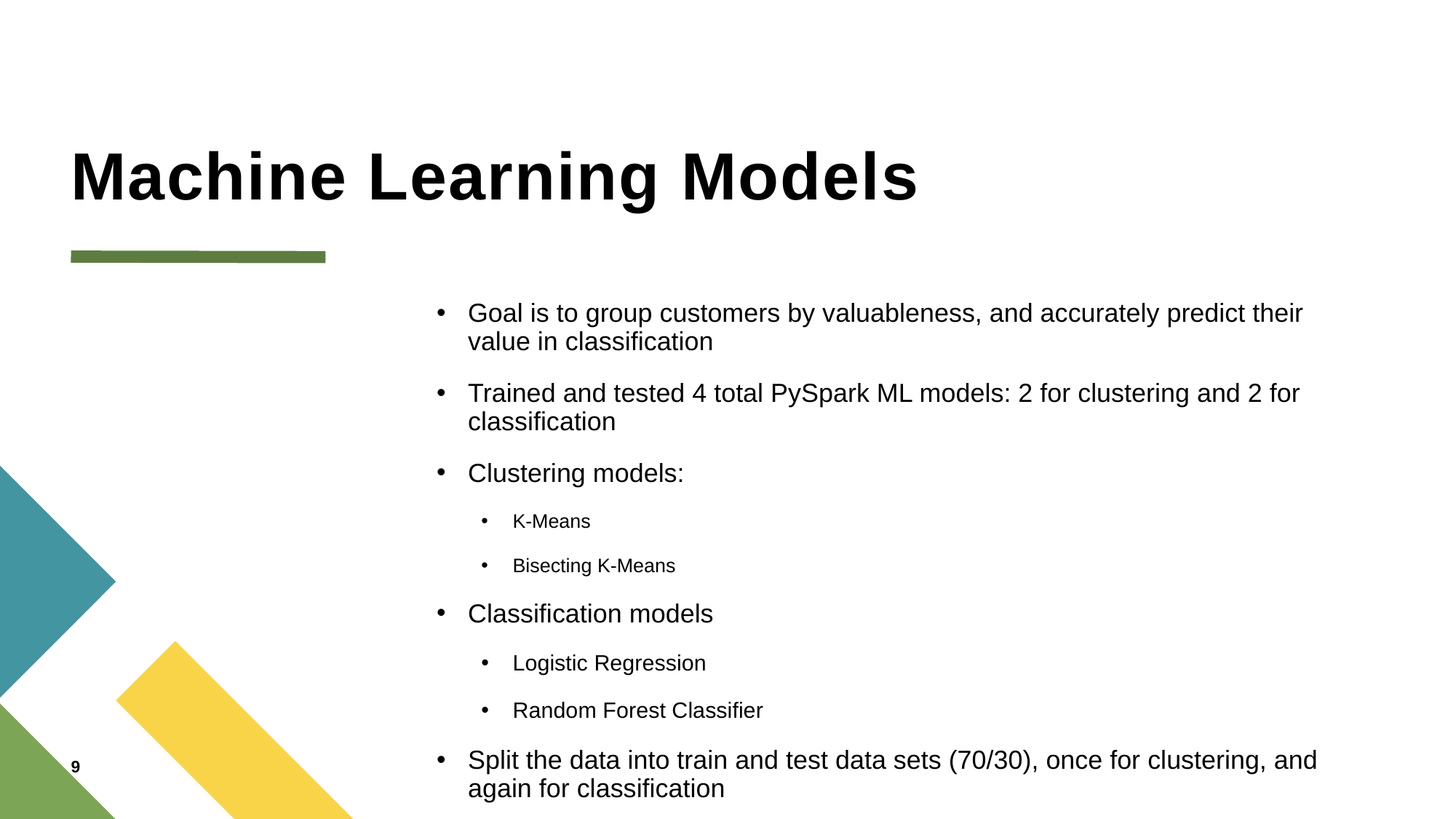

# Machine Learning Models
Goal is to group customers by valuableness, and accurately predict their value in classification
Trained and tested 4 total PySpark ML models: 2 for clustering and 2 for classification
Clustering models:
K-Means
Bisecting K-Means
Classification models
Logistic Regression
Random Forest Classifier
Split the data into train and test data sets (70/30), once for clustering, and again for classification

9